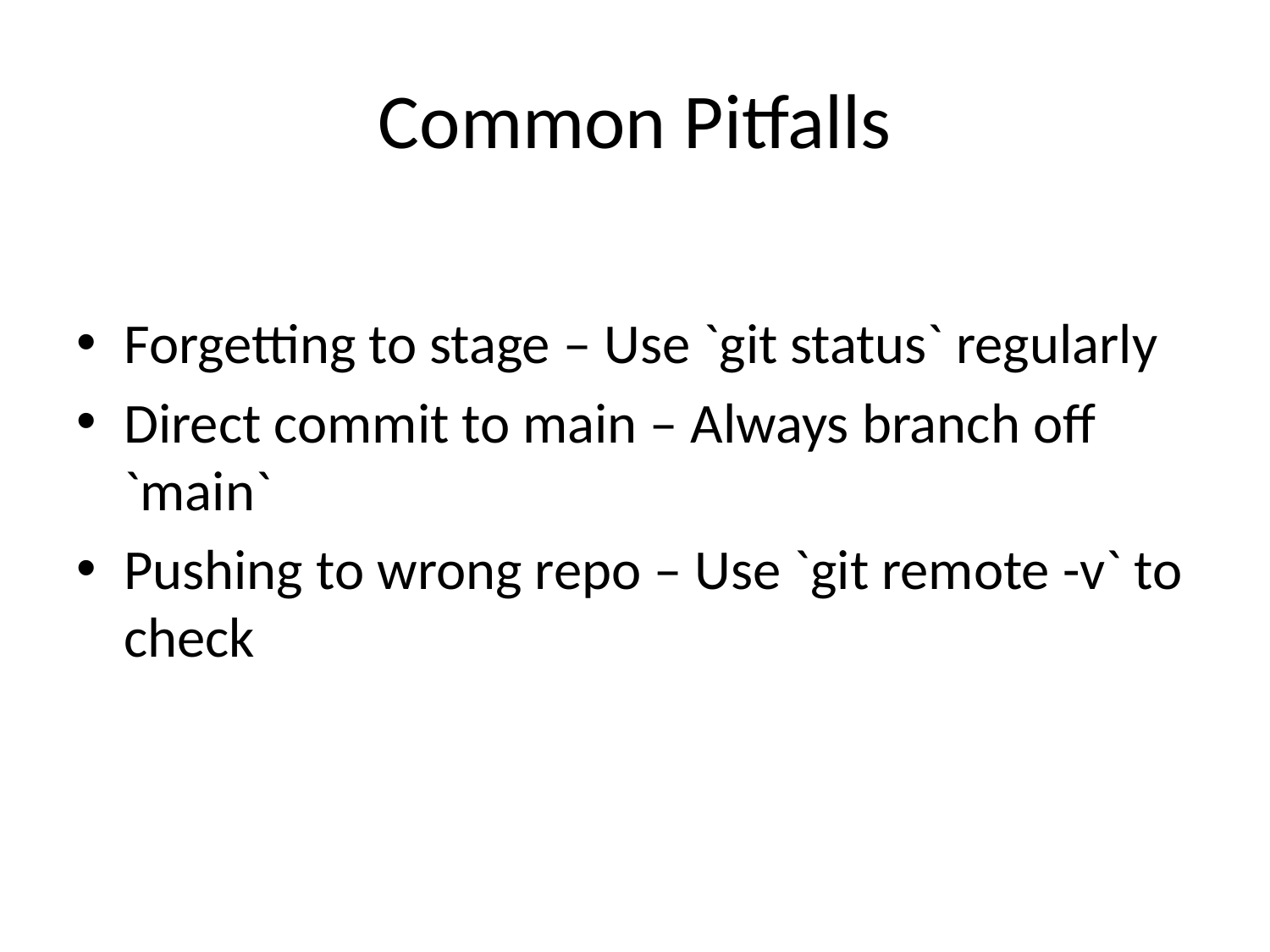

# Common Pitfalls

Forgetting to stage – Use `git status` regularly
Direct commit to main – Always branch off `main`
Pushing to wrong repo – Use `git remote -v` to check